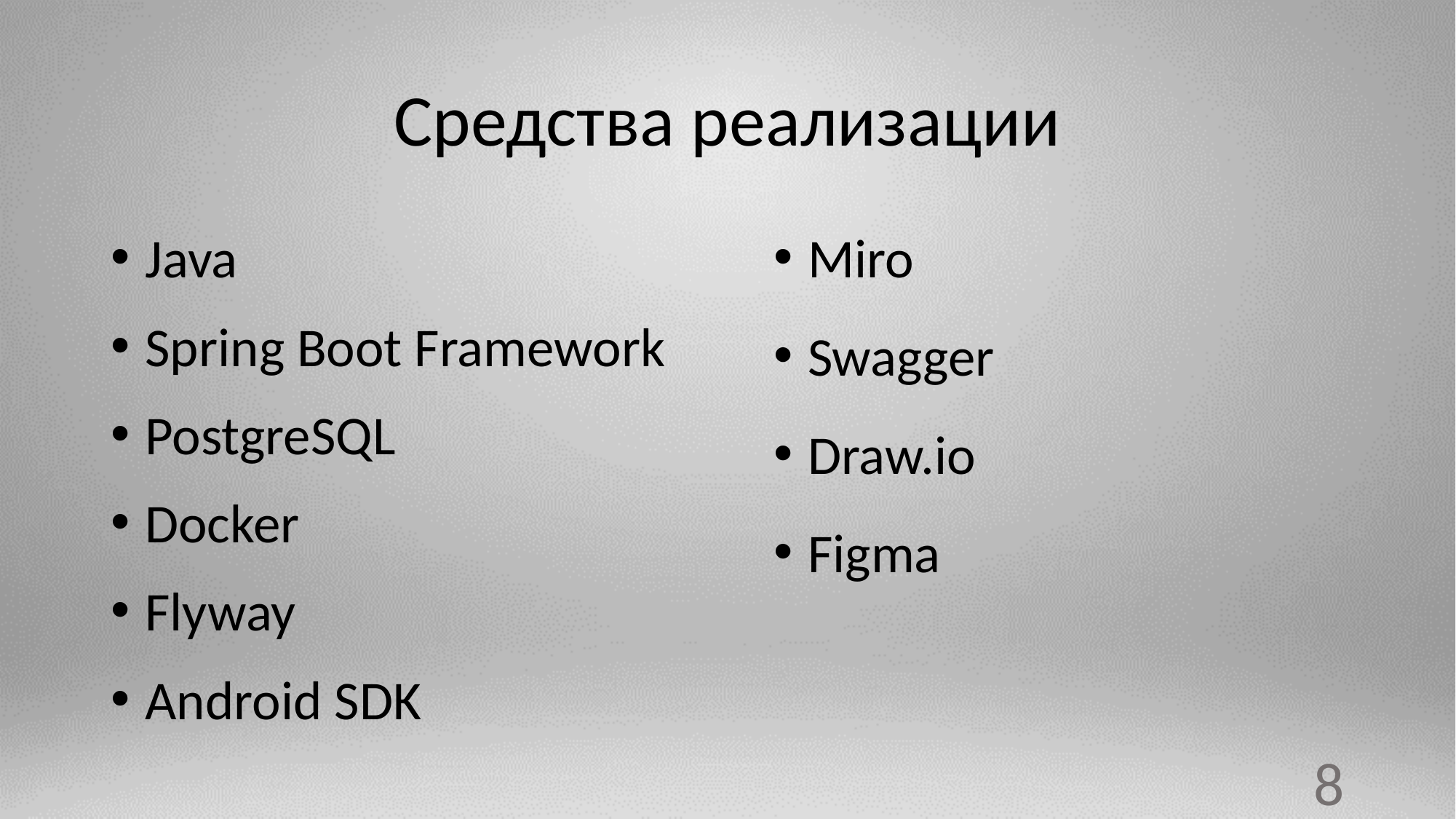

# Средства реализации
Java
Spring Boot Framework
PostgreSQL
Docker
Flyway
Android SDK
Miro
Swagger
Draw.io
Figma
8